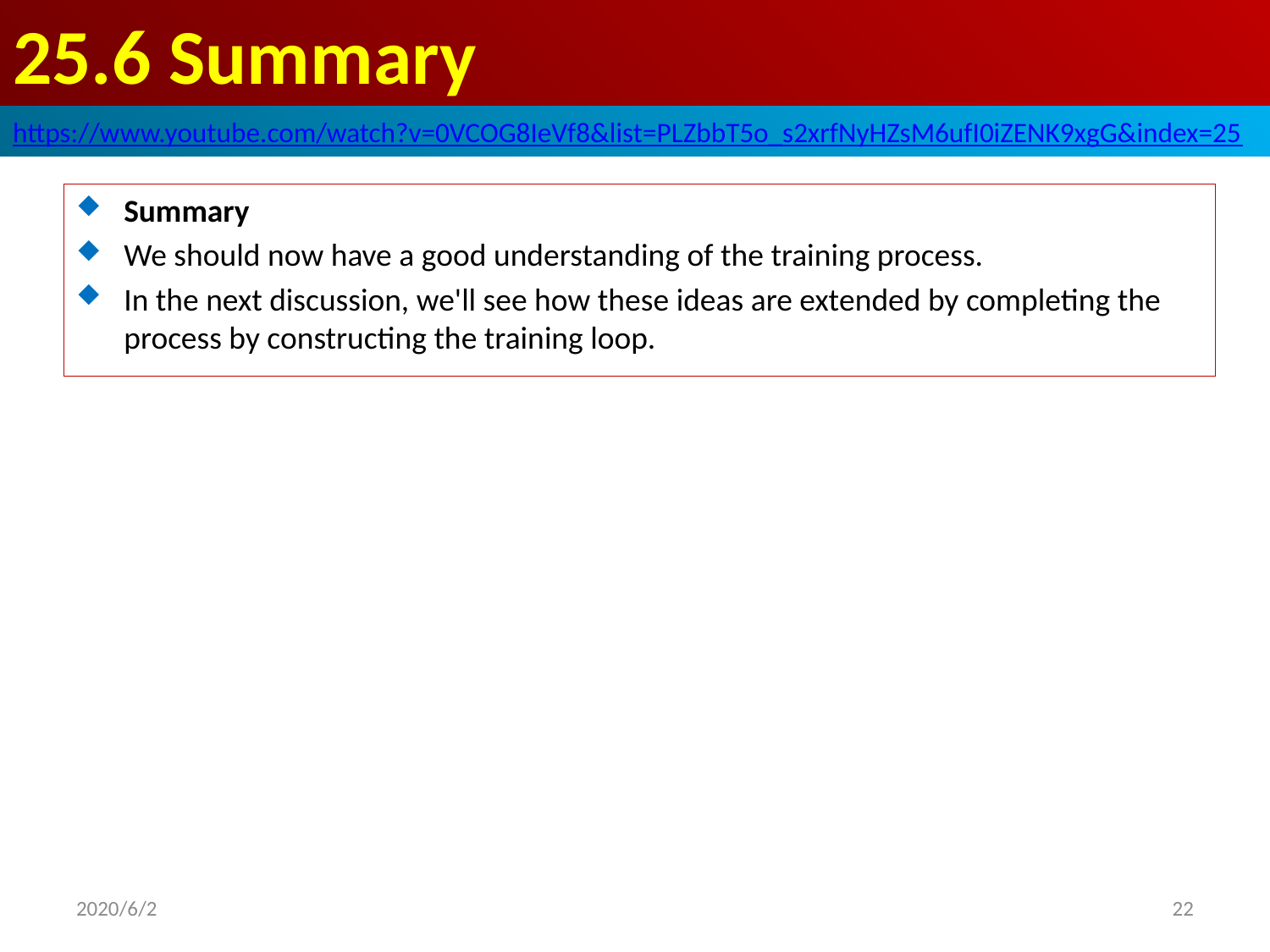

# 25.6 Summary
https://www.youtube.com/watch?v=0VCOG8IeVf8&list=PLZbbT5o_s2xrfNyHZsM6ufI0iZENK9xgG&index=25
Summary
We should now have a good understanding of the training process.
In the next discussion, we'll see how these ideas are extended by completing the process by constructing the training loop.
2020/6/2
22